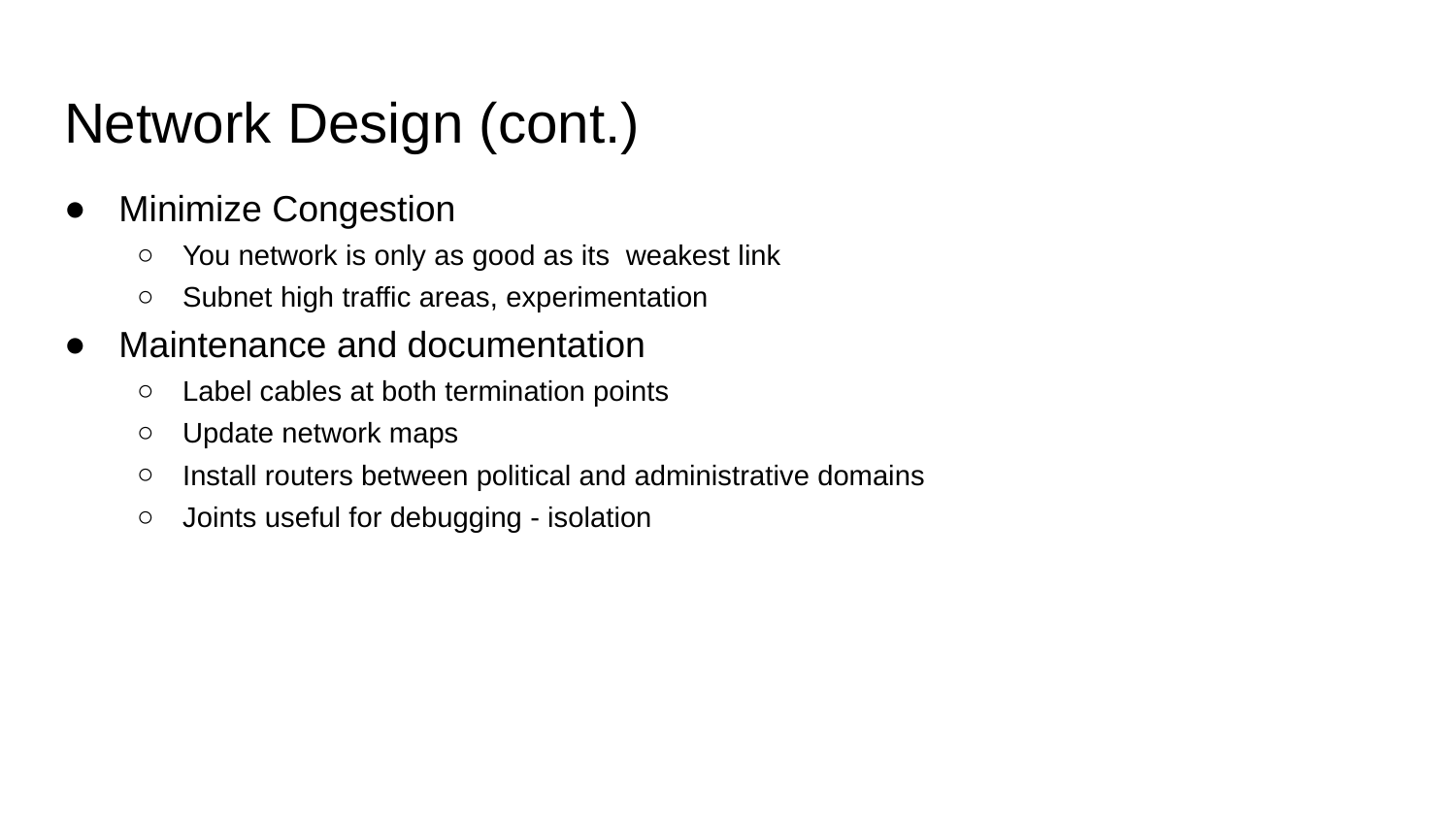

# Network Design (cont.)
Minimize Congestion
You network is only as good as its  weakest link
Subnet high traffic areas, experimentation
Maintenance and documentation
Label cables at both termination points
Update network maps
Install routers between political and administrative domains
Joints useful for debugging - isolation